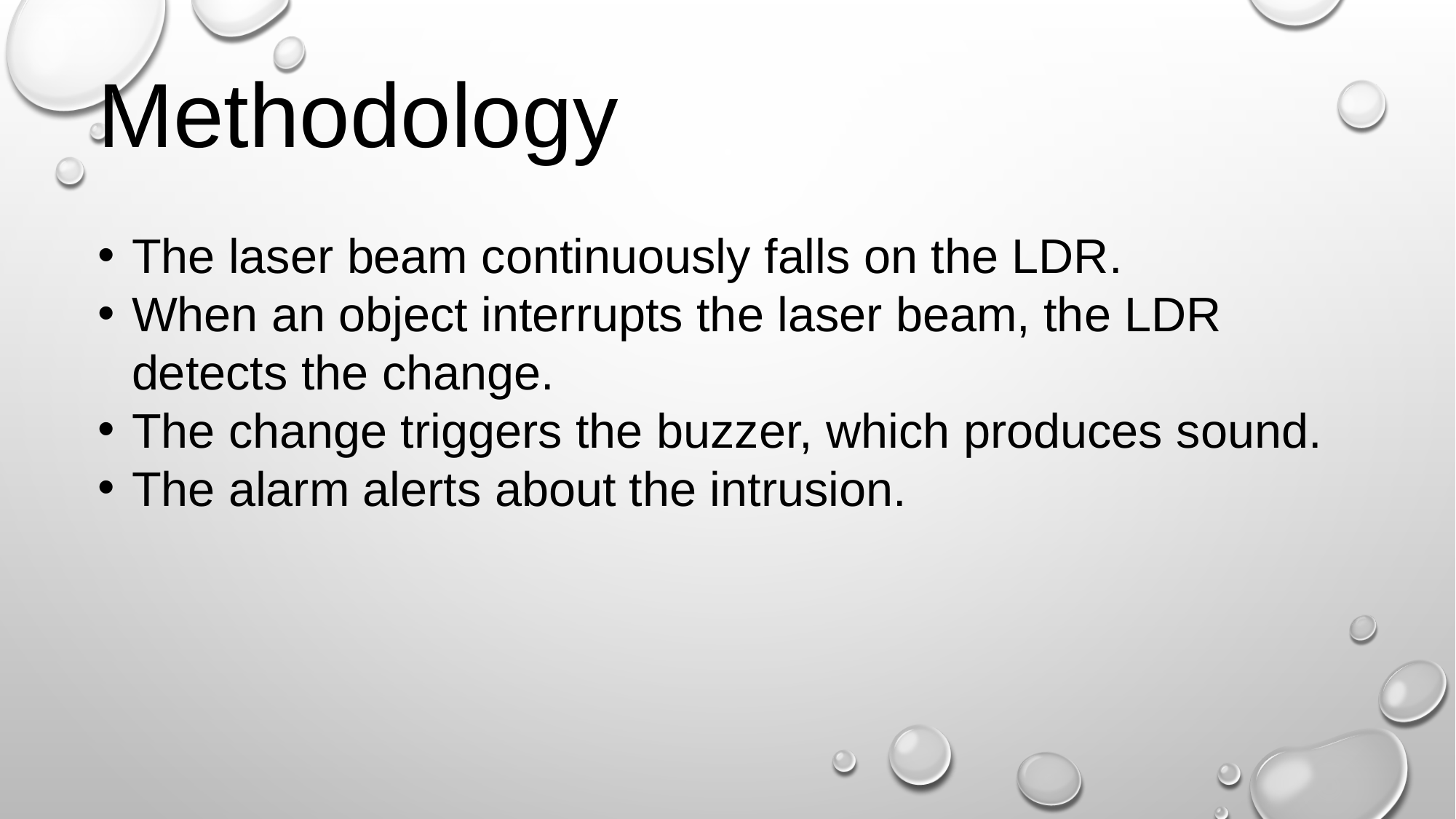

Methodology
The laser beam continuously falls on the LDR.
When an object interrupts the laser beam, the LDR detects the change.
The change triggers the buzzer, which produces sound.
The alarm alerts about the intrusion.